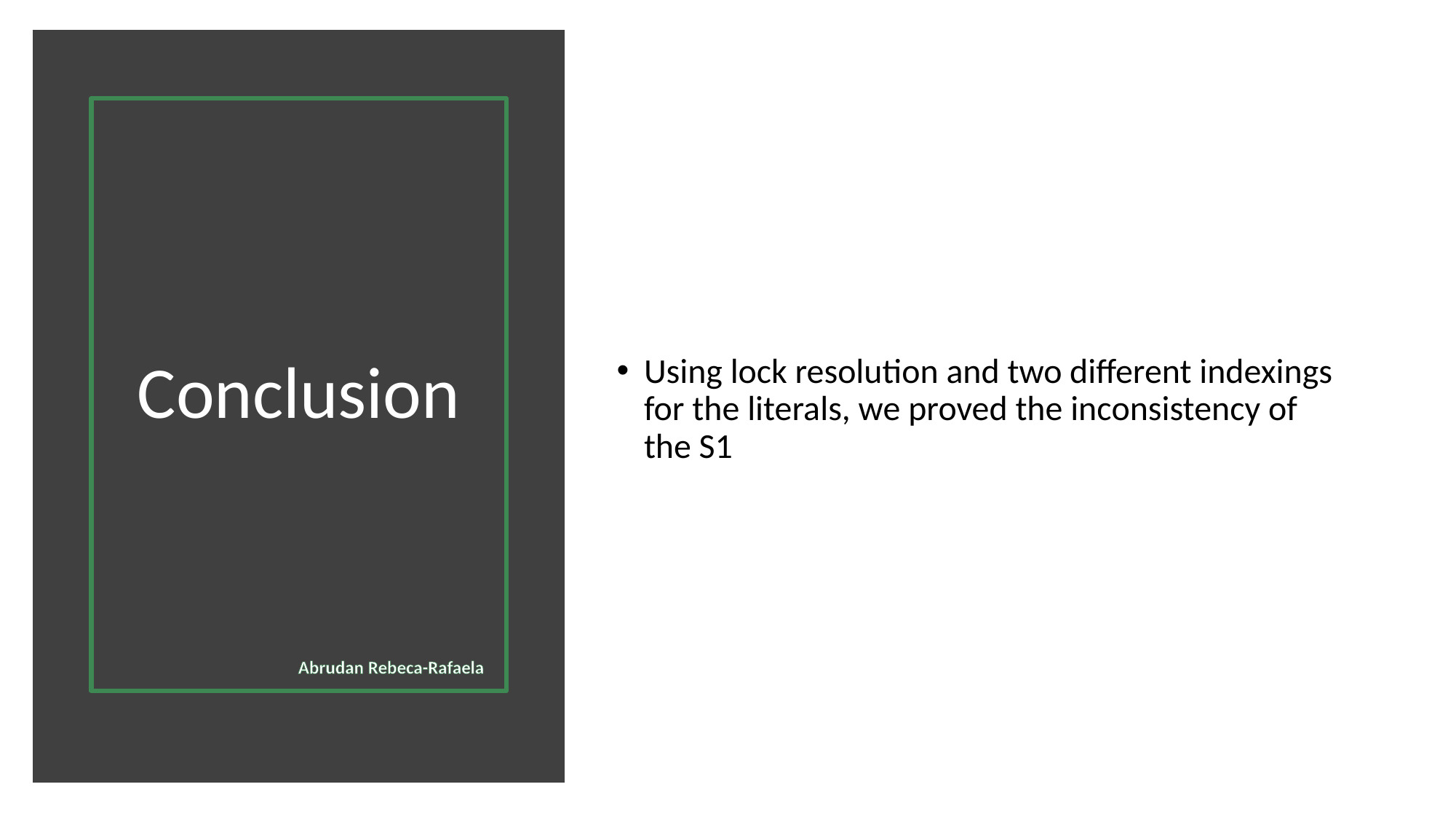

# Conclusion
Using lock resolution and two different indexings for the literals, we proved the inconsistency of the S1
Abrudan Rebeca-Rafaela